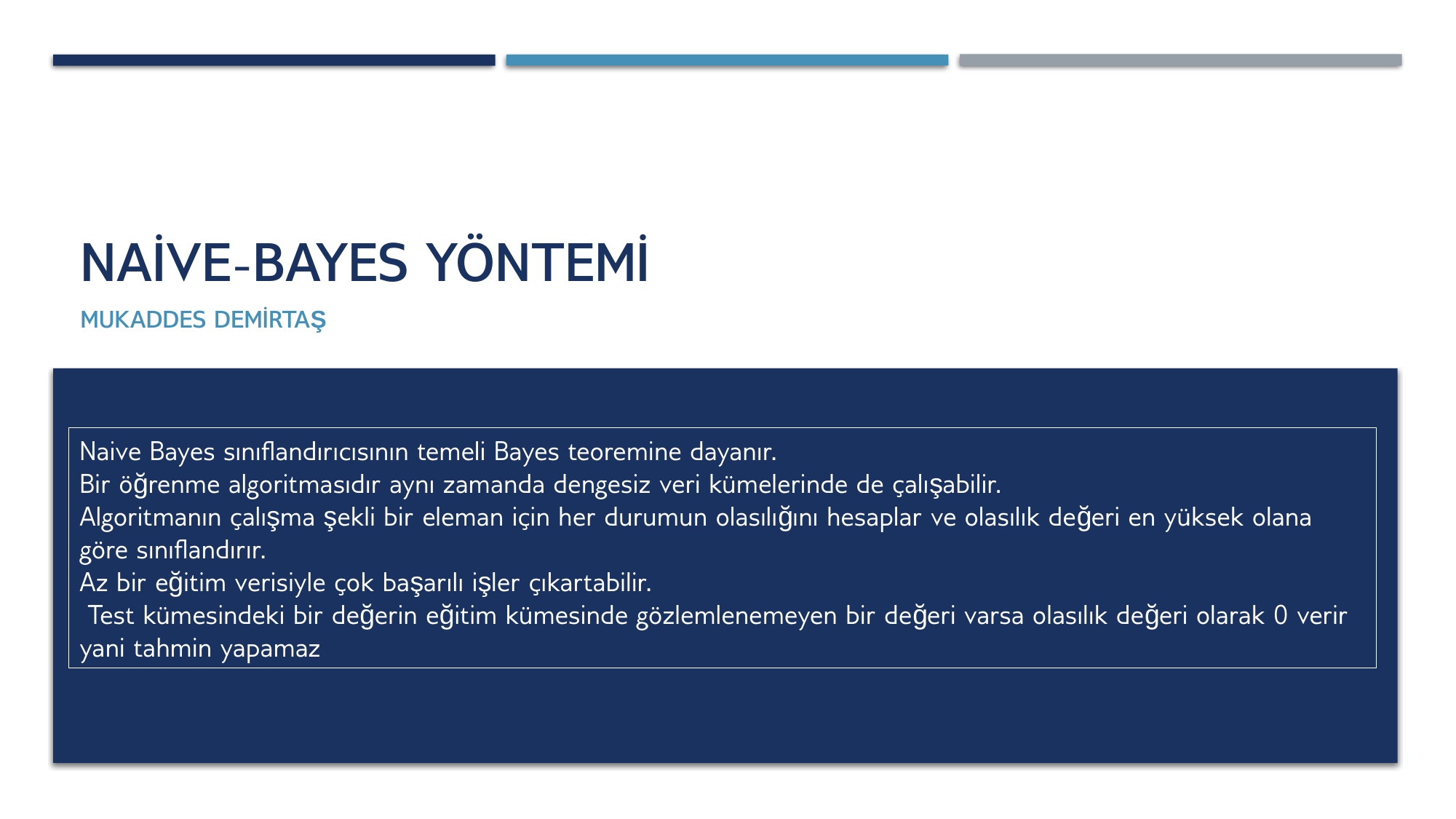

# Naive-Bayes YÖNTEMİ
Mukaddes Demirtaş
Naive Bayes sınıflandırıcısının temeli Bayes teoremine dayanır.
Bir öğrenme algoritmasıdır aynı zamanda dengesiz veri kümelerinde de çalışabilir.
Algoritmanın çalışma şekli bir eleman için her durumun olasılığını hesaplar ve olasılık değeri en yüksek olana göre sınıflandırır.
Az bir eğitim verisiyle çok başarılı işler çıkartabilir.
 Test kümesindeki bir değerin eğitim kümesinde gözlemlenemeyen bir değeri varsa olasılık değeri olarak 0 verir yani tahmin yapamaz